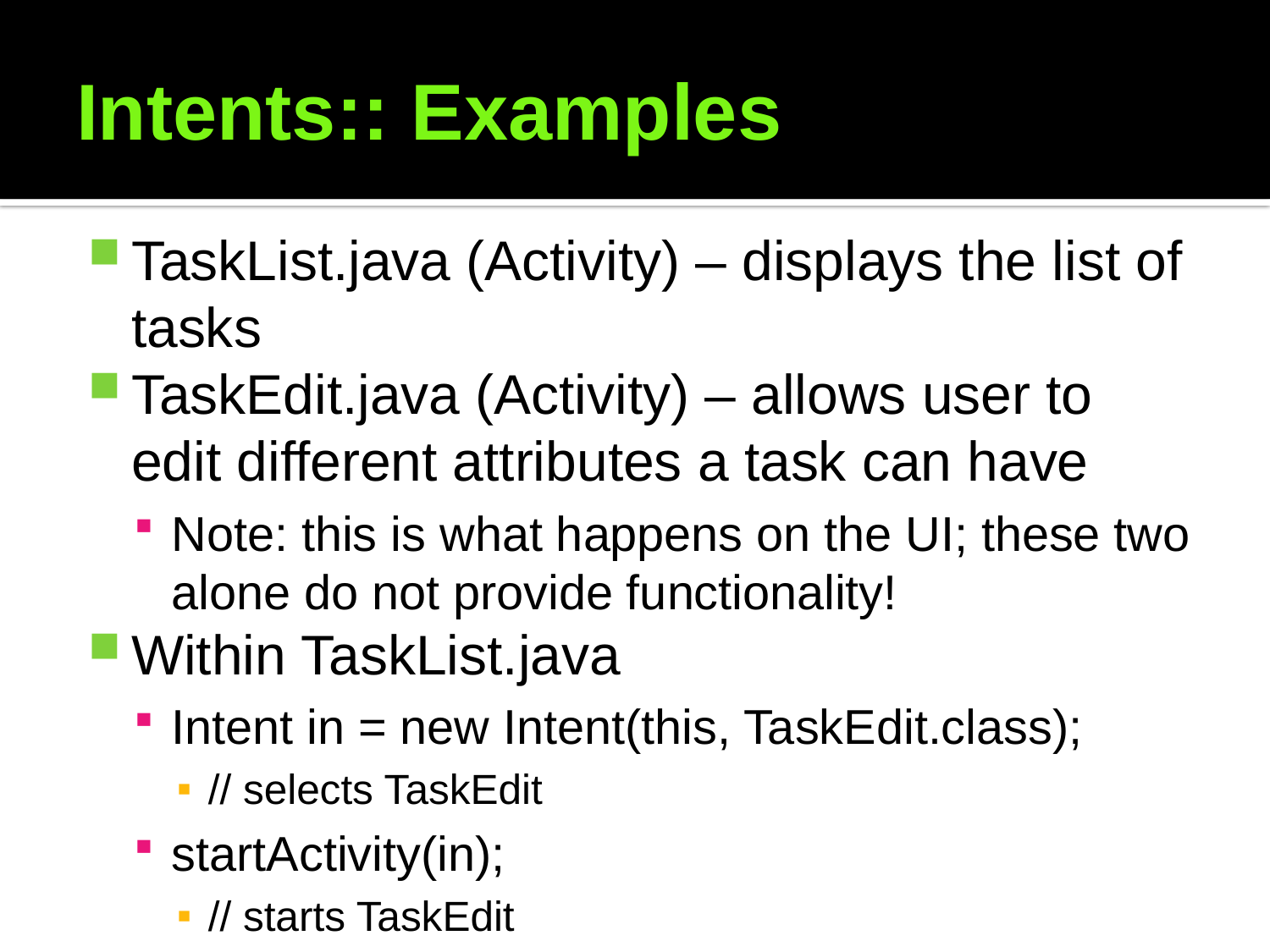

# Intents:: Examples
TaskList.java (Activity) – displays the list of tasks
TaskEdit.java (Activity) – allows user to edit different attributes a task can have
Note: this is what happens on the UI; these two alone do not provide functionality!
Within TaskList.java
Intent in = new Intent(this, TaskEdit.class);
// selects TaskEdit
startActivity(in);
// starts TaskEdit